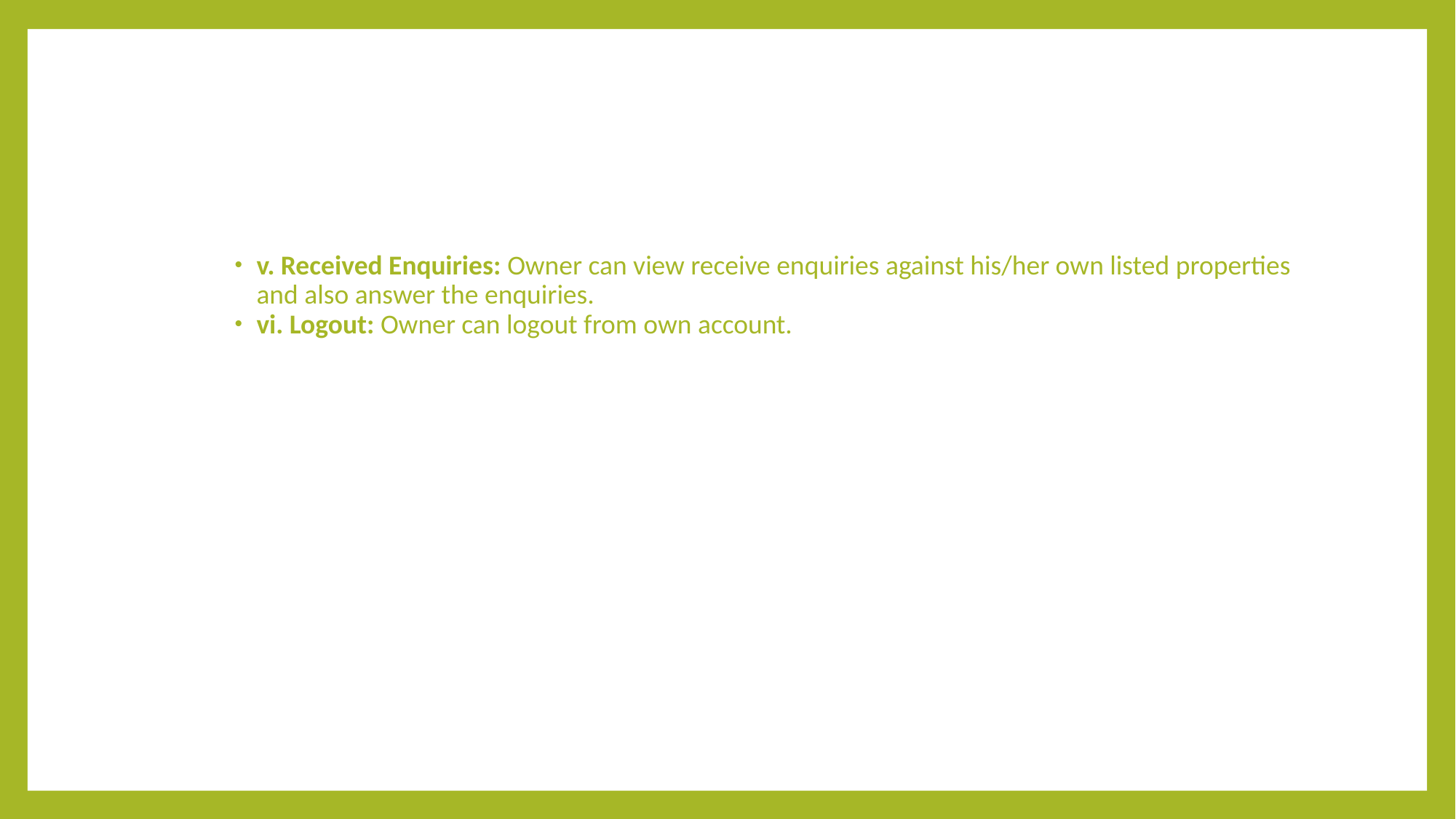

#
v. Received Enquiries: Owner can view receive enquiries against his/her own listed properties and also answer the enquiries.
vi. Logout: Owner can logout from own account.